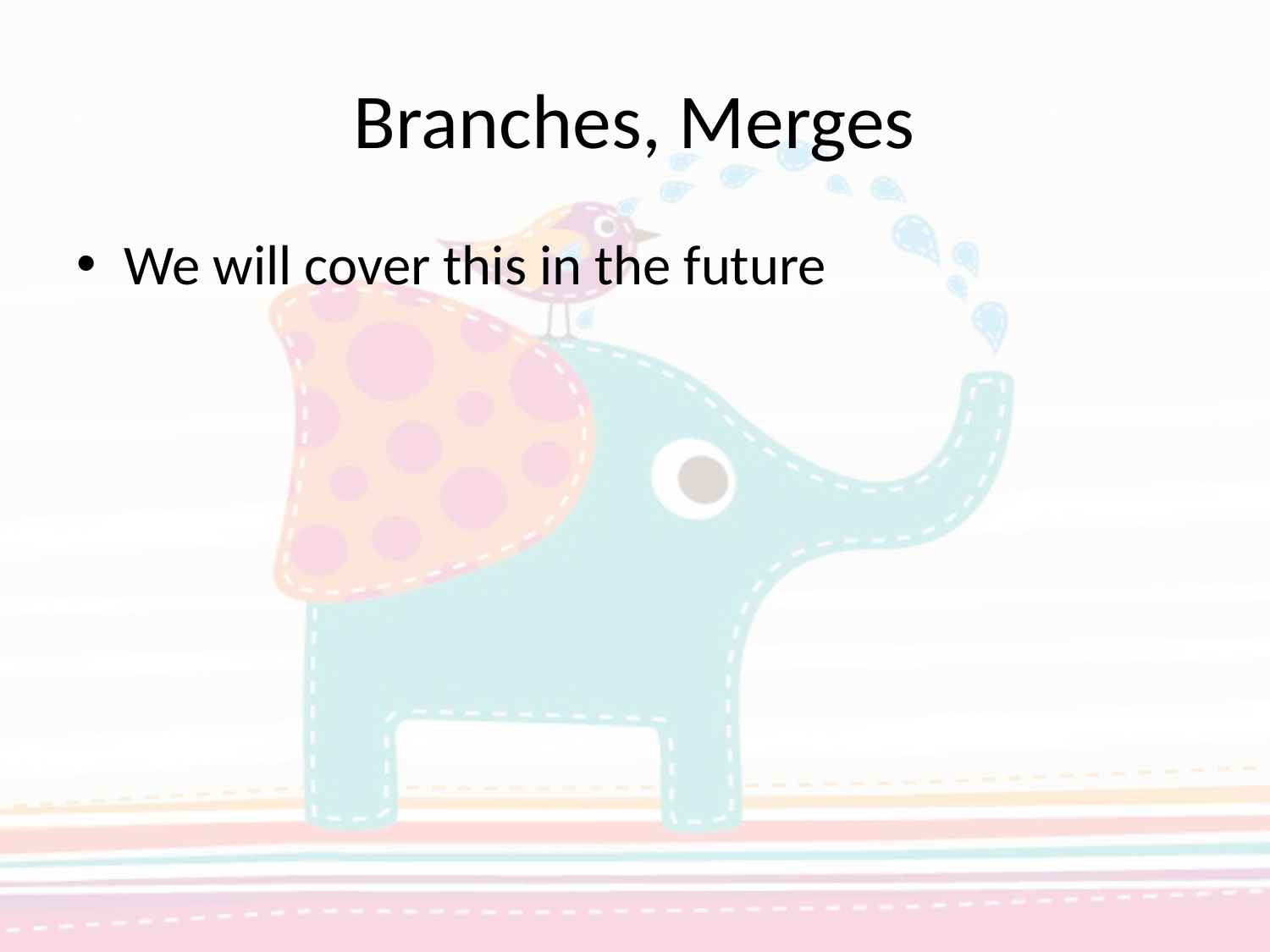

# Branches, Merges
We will cover this in the future